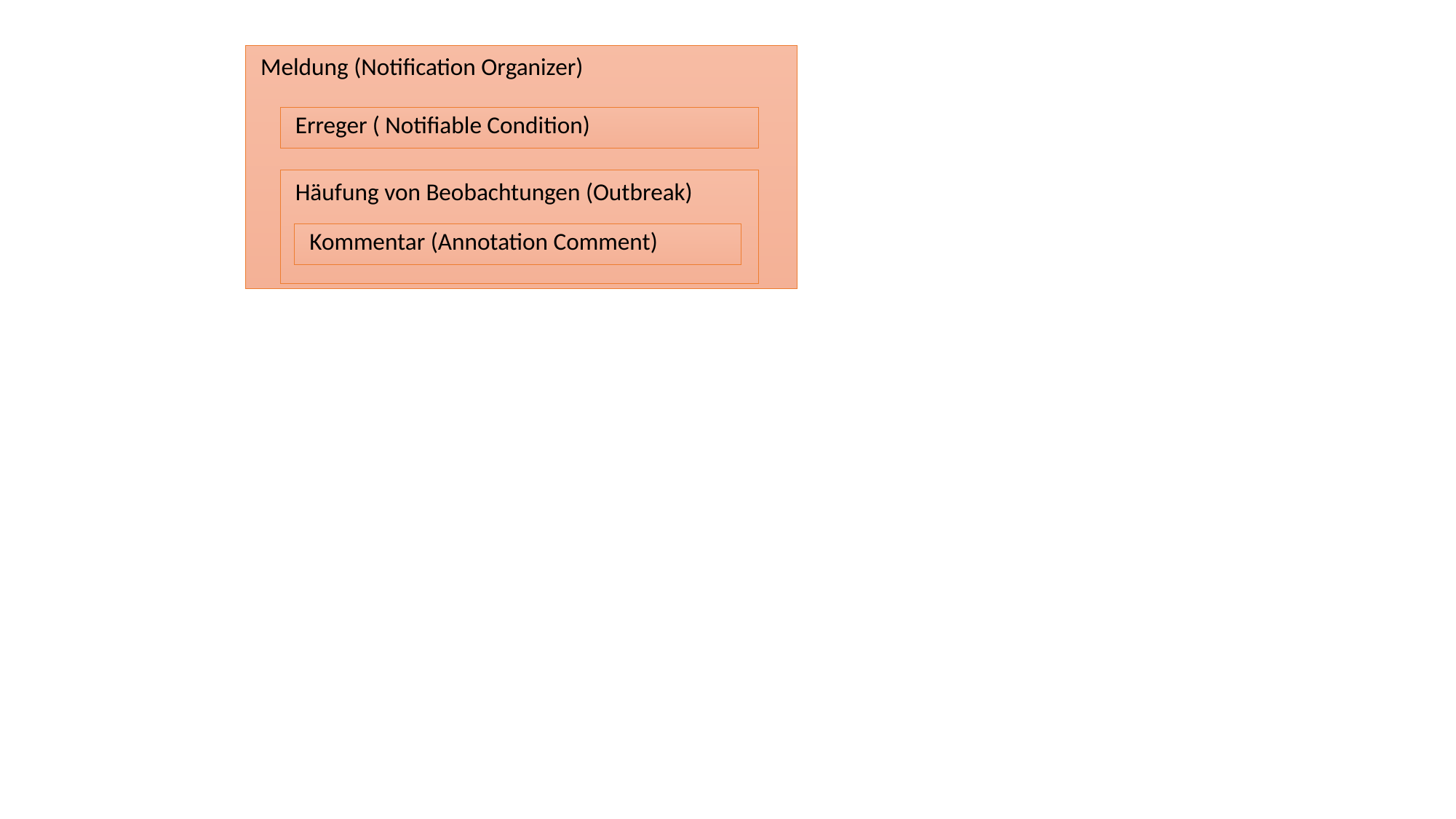

Meldung (Notification Organizer)

Erreger ( Notifiable Condition)
Häufung von Beobachtungen (Outbreak)

Kommentar (Annotation Comment)